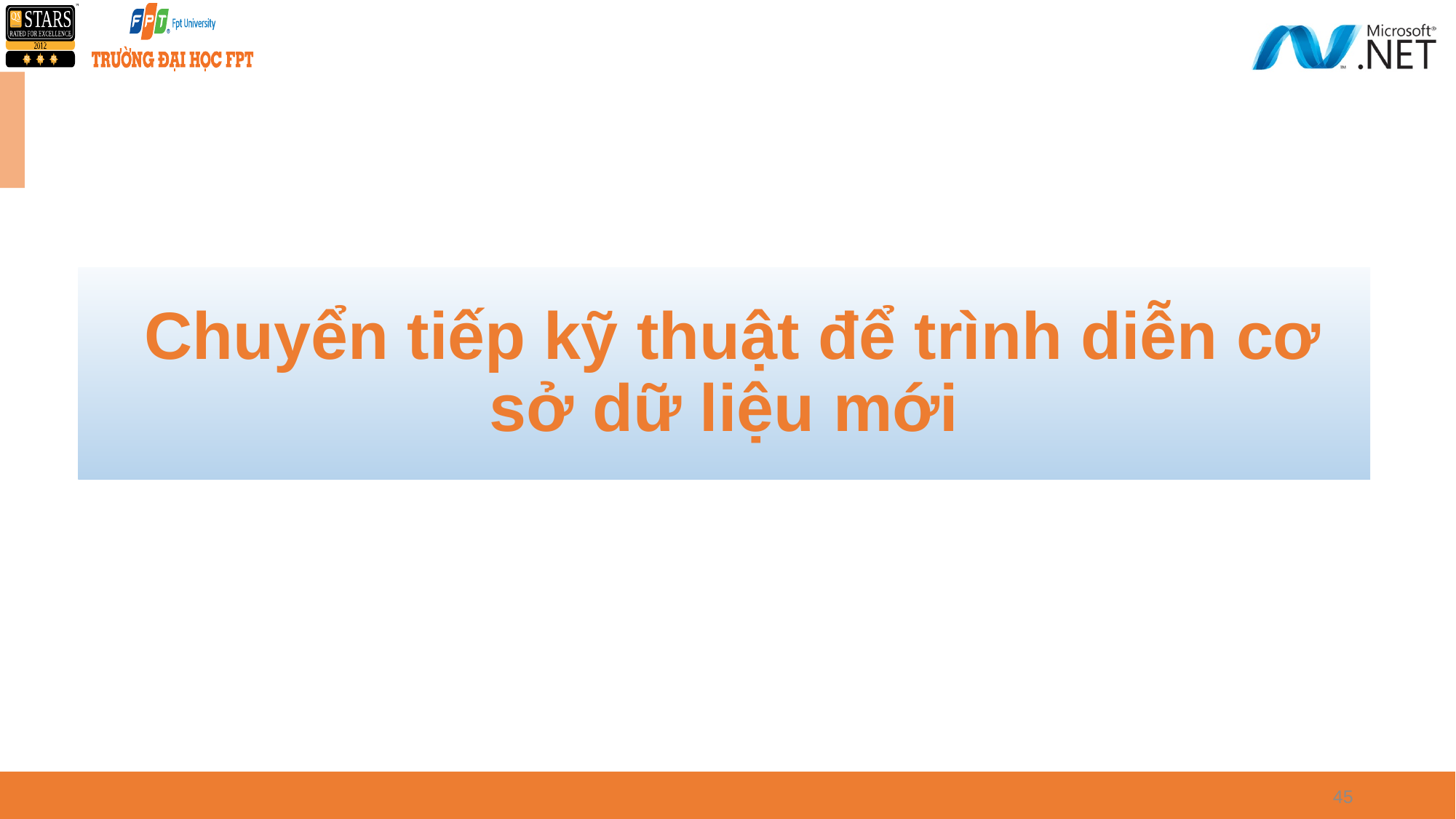

Chuyển tiếp kỹ thuật để trình diễn cơ sở dữ liệu mới
45